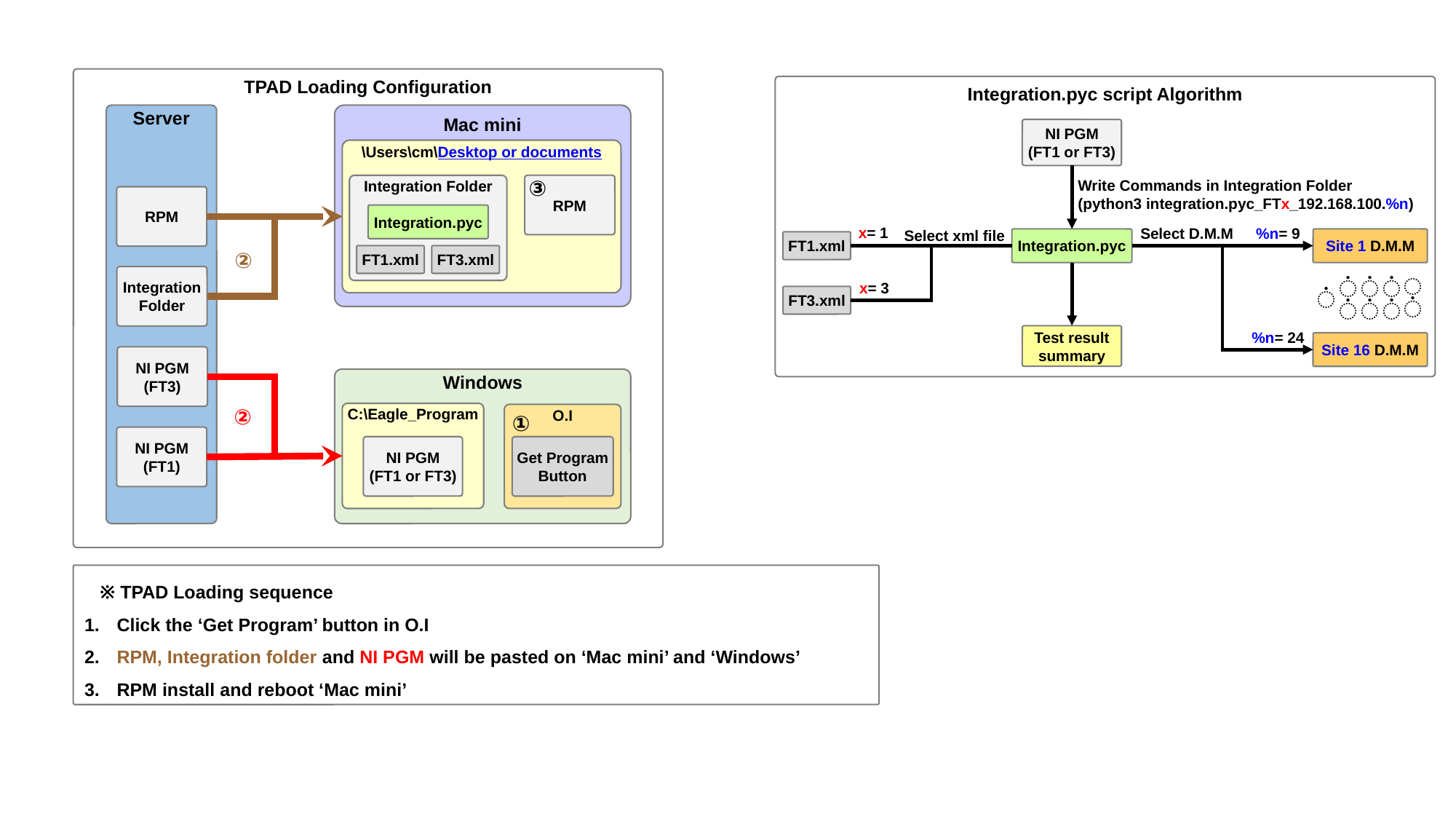

TPAD Loading Configuration
Mac mini
Server
\Users\cm\Desktop or documents
Integration Folder
RPM
Integration.pyc
FT1.xml
FT3.xml
RPM
Integration Folder
NI PGM
(FT3)
Windows
C:\Eagle_Program
O.I
NI PGM
(FT1 or FT3)
Get Program
Button
NI PGM
(FT1)
③
②
②
①
   ※ TPAD Loading sequence
 Click the ‘Get Program’ button in O.I
 RPM, Integration folder and NI PGM will be pasted on ‘Mac mini’ and ‘Windows’
 RPM install and reboot ‘Mac mini’
Integration.pyc script Algorithm
NI PGM
(FT1 or FT3)
Write Commands in Integration Folder
(python3 integration.pyc_FTx_192.168.100.%n)
x= 1
%n= 9
Select D.M.M
Select xml file
Site 1 D.M.M
Integration.pyc
FT1.xml
x= 3
〮〮〮〮〮〮〮〮
FT3.xml
%n= 24
Test result summary
Site 16 D.M.M